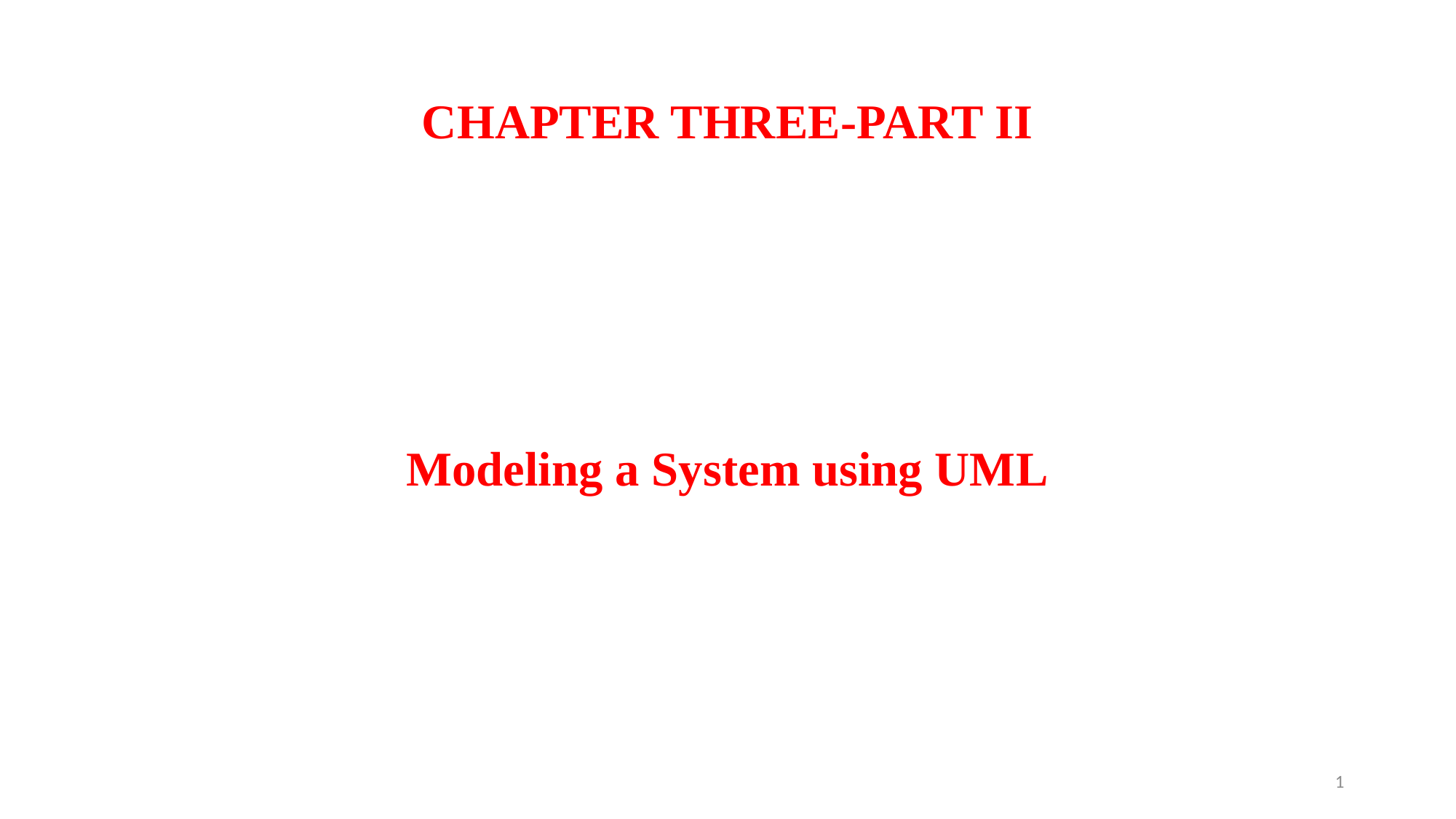

# CHAPTER THREE-PART II
Modeling a System using UML
1